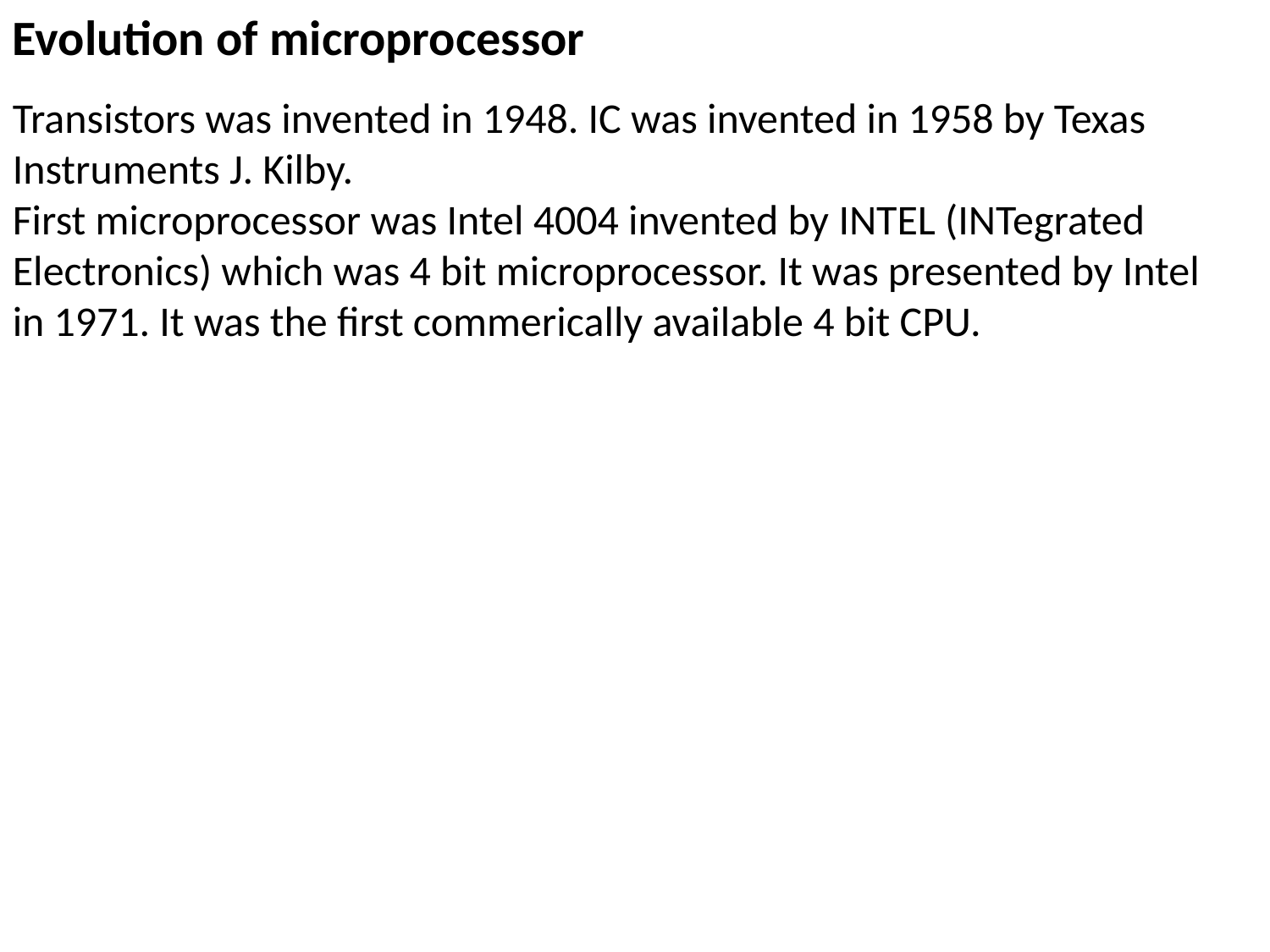

Evolution of microprocessor
Transistors was invented in 1948. IC was invented in 1958 by Texas Instruments J. Kilby.
First microprocessor was Intel 4004 invented by INTEL (INTegrated Electronics) which was 4 bit microprocessor. It was presented by Intel in 1971. It was the first commerically available 4 bit CPU.